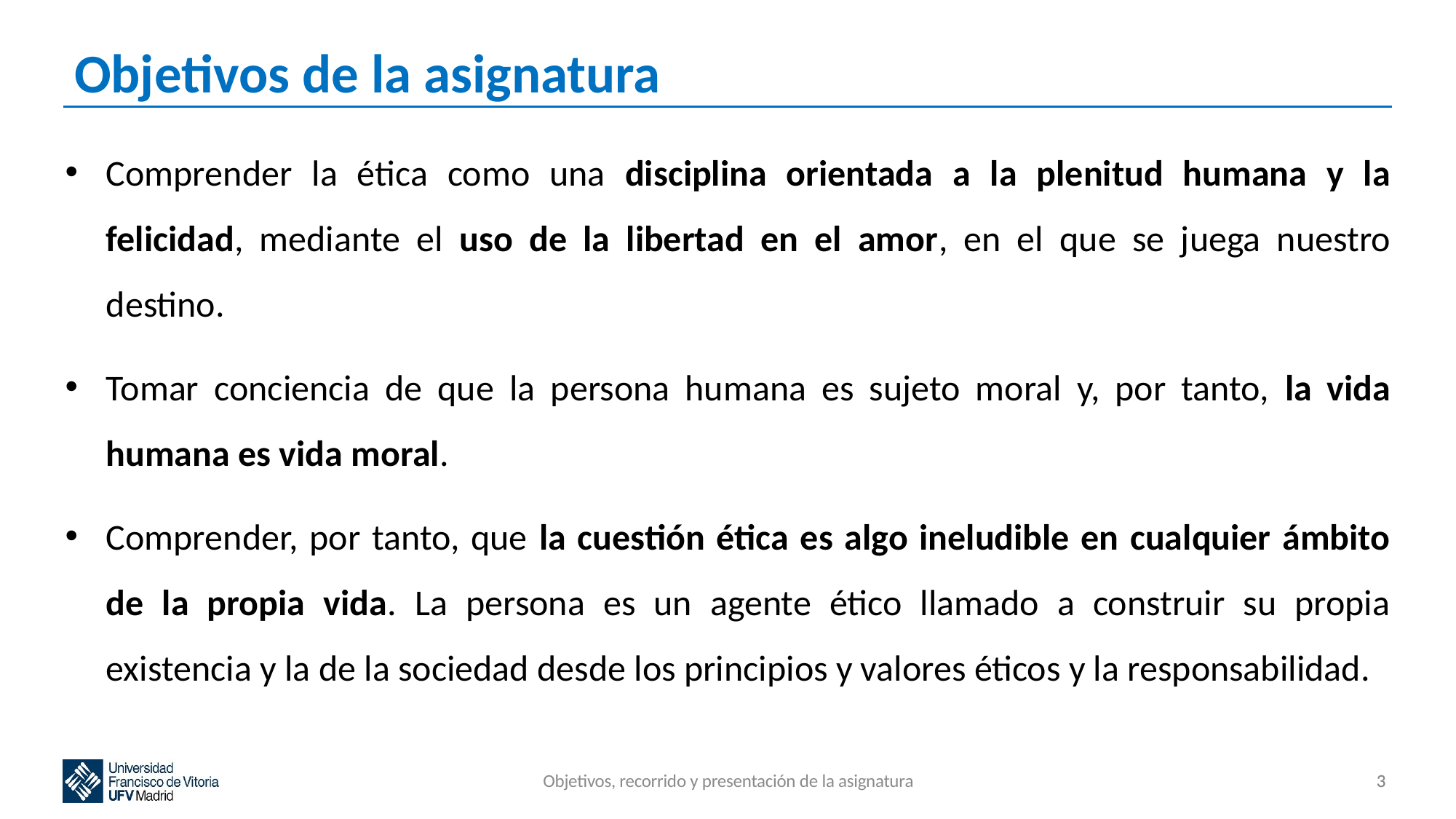

# Objetivos de la asignatura
Comprender la ética como una disciplina orientada a la plenitud humana y la felicidad, mediante el uso de la libertad en el amor, en el que se juega nuestro destino.
Tomar conciencia de que la persona humana es sujeto moral y, por tanto, la vida humana es vida moral.
Comprender, por tanto, que la cuestión ética es algo ineludible en cualquier ámbito de la propia vida. La persona es un agente ético llamado a construir su propia existencia y la de la sociedad desde los principios y valores éticos y la responsabilidad.
Objetivos, recorrido y presentación de la asignatura